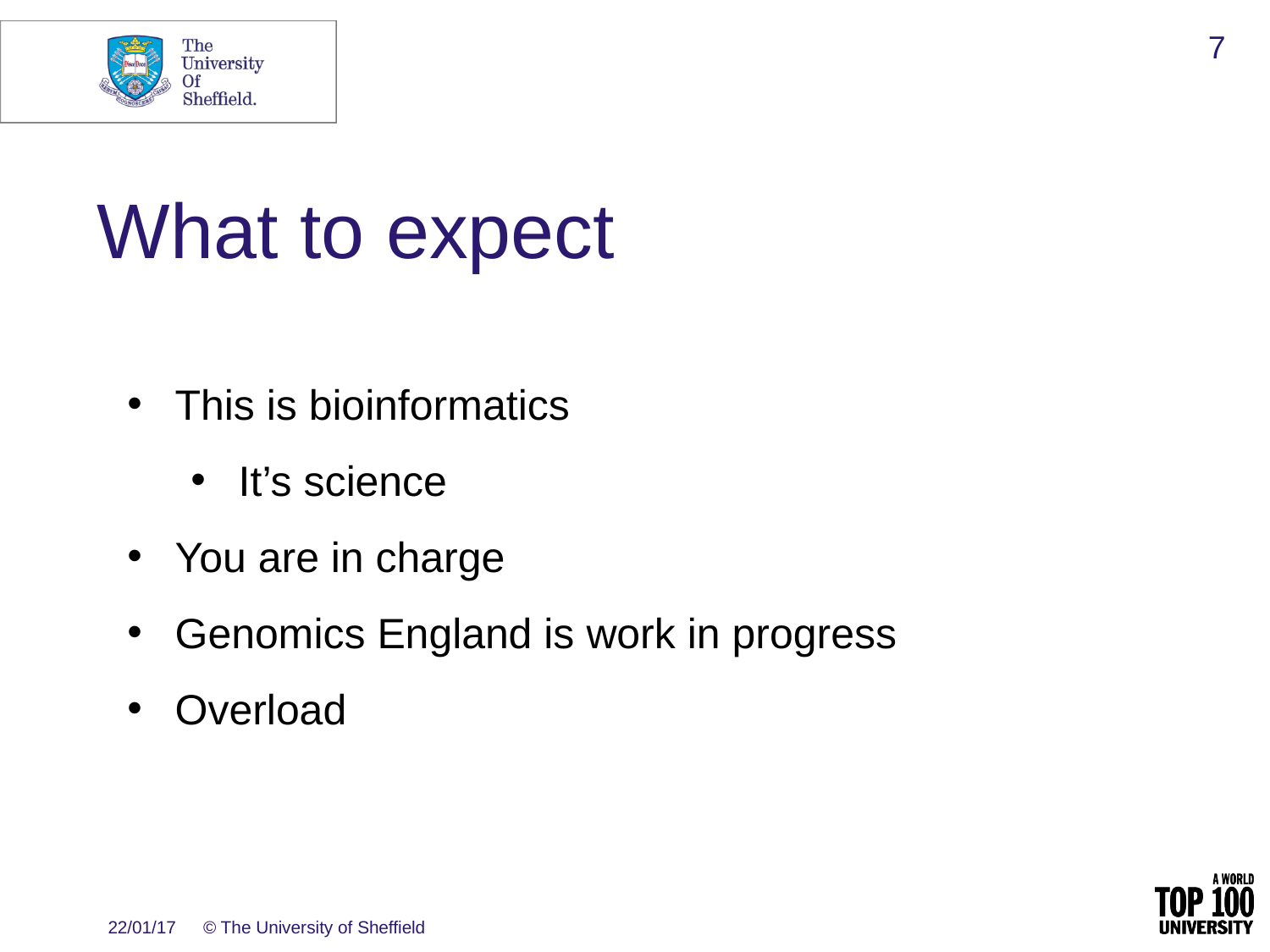

7
# What to expect
This is bioinformatics
It’s science
You are in charge
Genomics England is work in progress
Overload

22/01/17
© The University of Sheffield